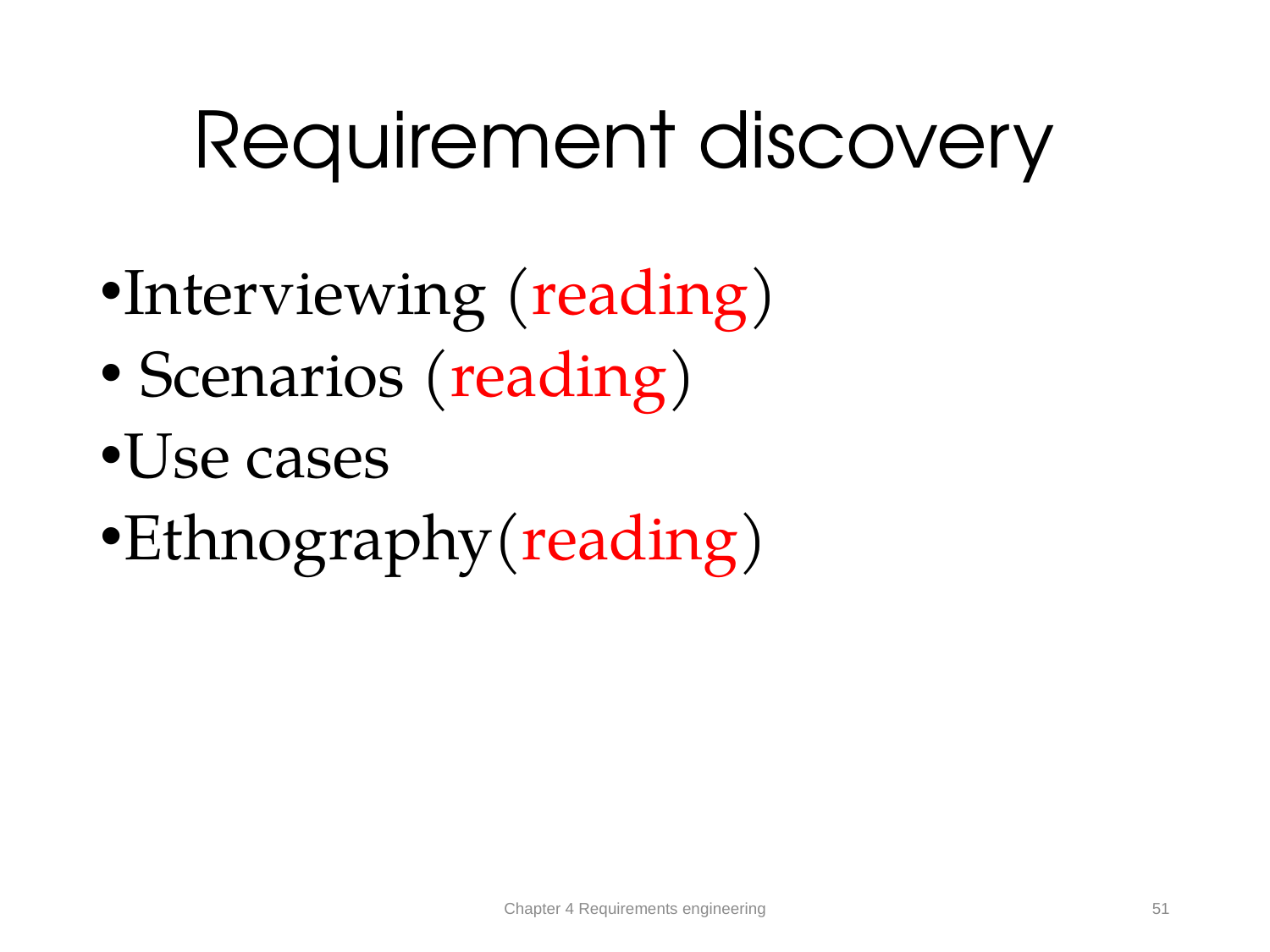

# Requirement discovery
Interviewing (reading)
 Scenarios (reading)
Use cases
Ethnography(reading)

Chapter 4 Requirements engineering
51